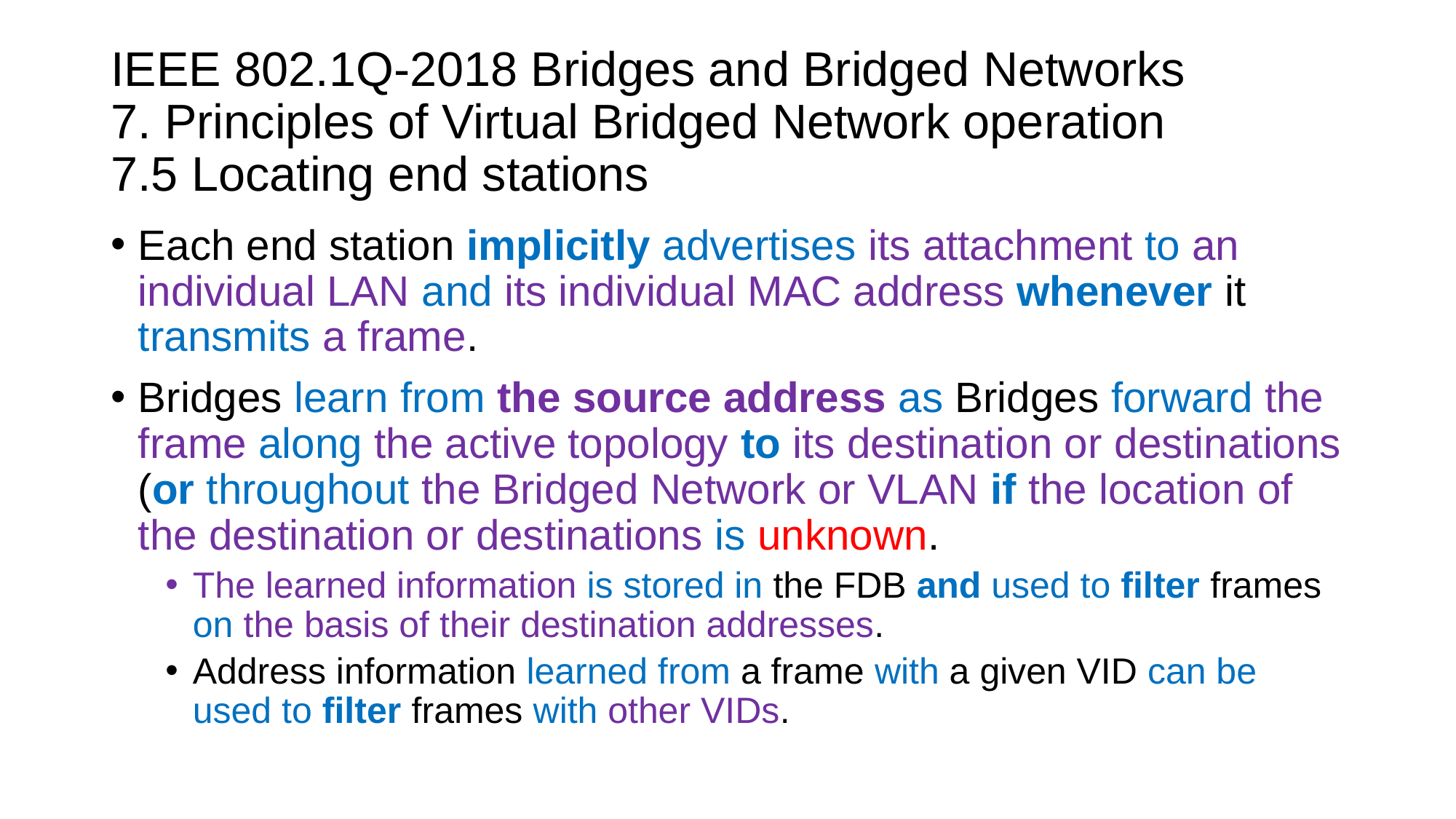

# IEEE 802.1Q-2018 Bridges and Bridged Networks 7. Principles of Virtual Bridged Network operation 7.5 Locating end stations
Each end station implicitly advertises its attachment to an individual LAN and its individual MAC address whenever it transmits a frame.
Bridges learn from the source address as Bridges forward the frame along the active topology to its destination or destinations (or throughout the Bridged Network or VLAN if the location of the destination or destinations is unknown.
The learned information is stored in the FDB and used to filter frames on the basis of their destination addresses.
Address information learned from a frame with a given VID can be used to filter frames with other VIDs.